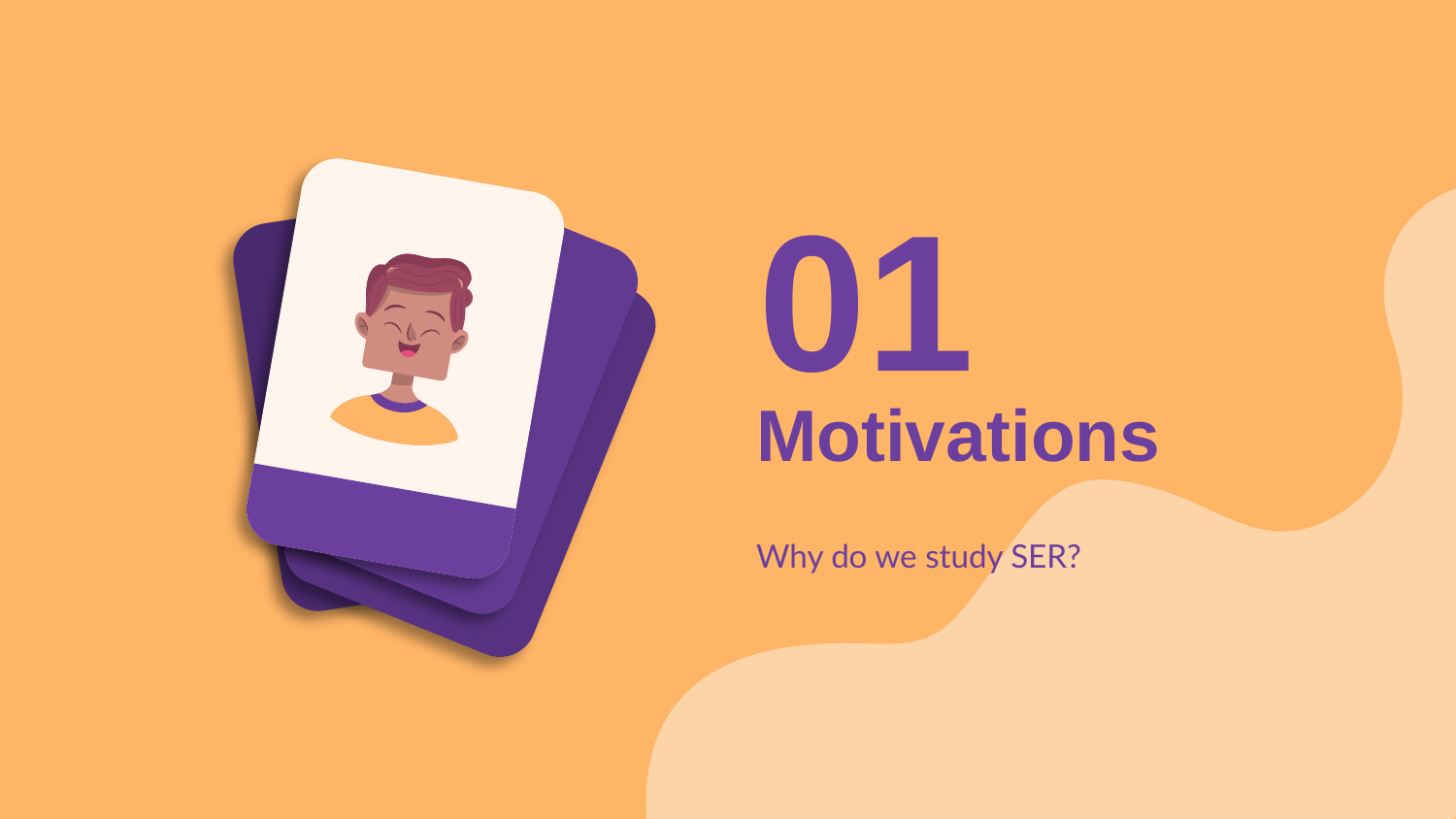

01

# Motivations
Why do we study SER?